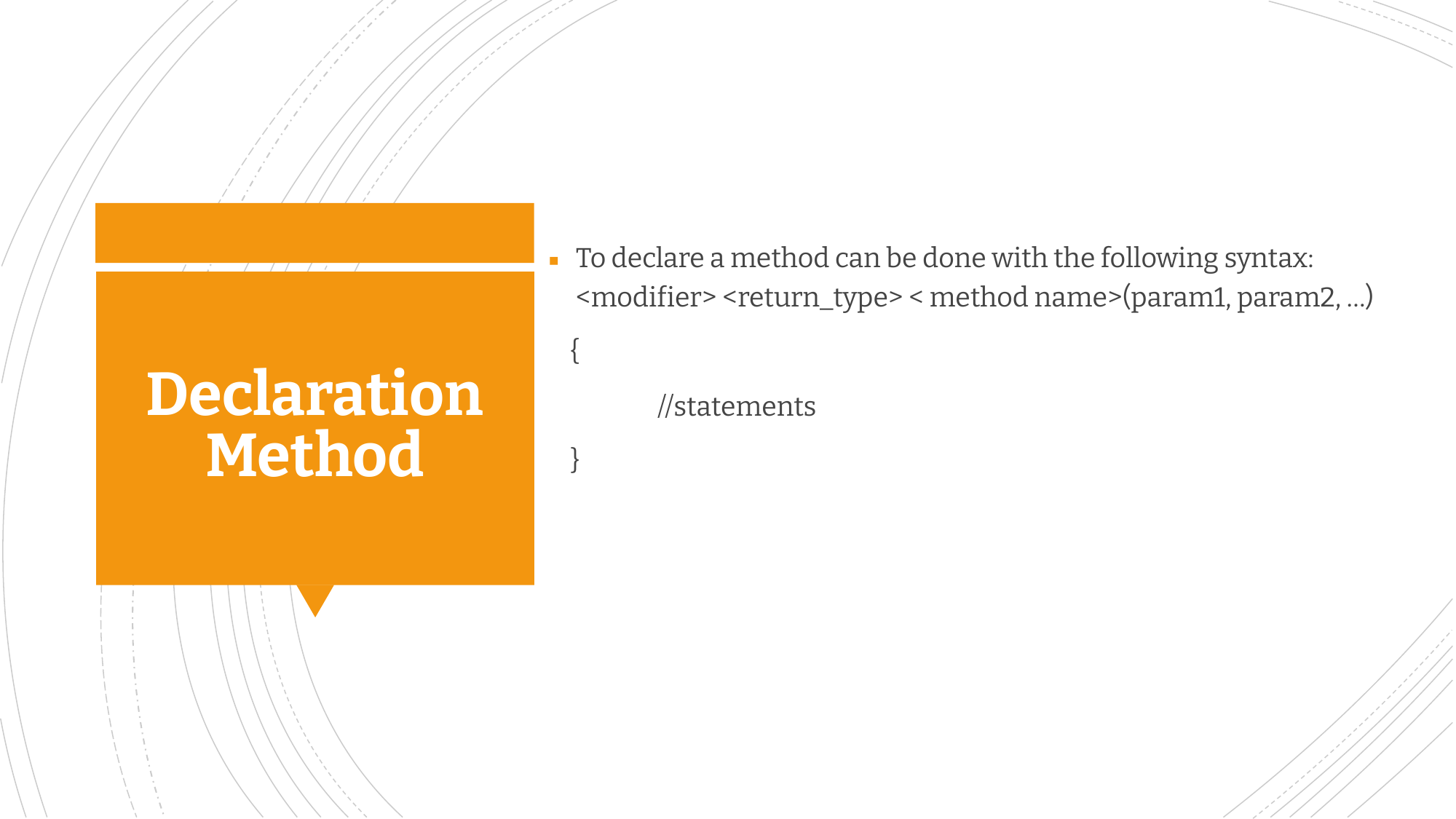

To declare a method can be done with the following syntax:    <modifier> <return_type> < method name>(param1, param2, …)
    {
     	//statements
    }

# Declaration Method